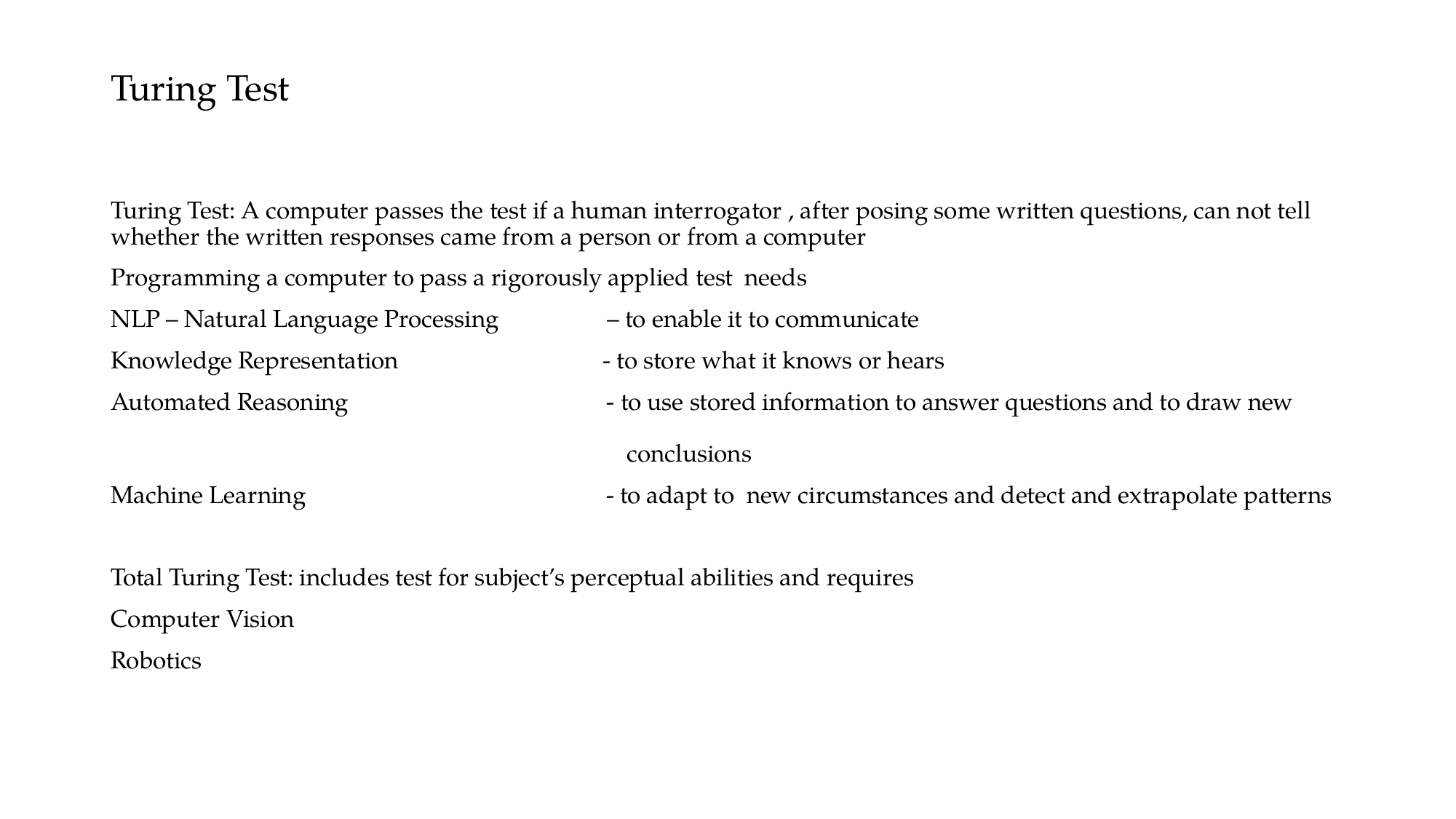

# Turing Test

Turing Test: A computer passes the test if a human interrogator , after posing some written questions, can not tell whether the written responses came from a person or from a computer
Programming a computer to pass a rigorously applied test  needs
NLP – Natural Language Processing                  – to enable it to communicate
Knowledge Representation                                  - to store what it knows or hears
Automated Reasoning                                           - to use stored information to answer questions and to draw new
                                                                                      conclusions
Machine Learning                                                  - to adapt to  new circumstances and detect and extrapolate patterns

Total Turing Test: includes test for subject’s perceptual abilities and requires
Computer Vision
Robotics